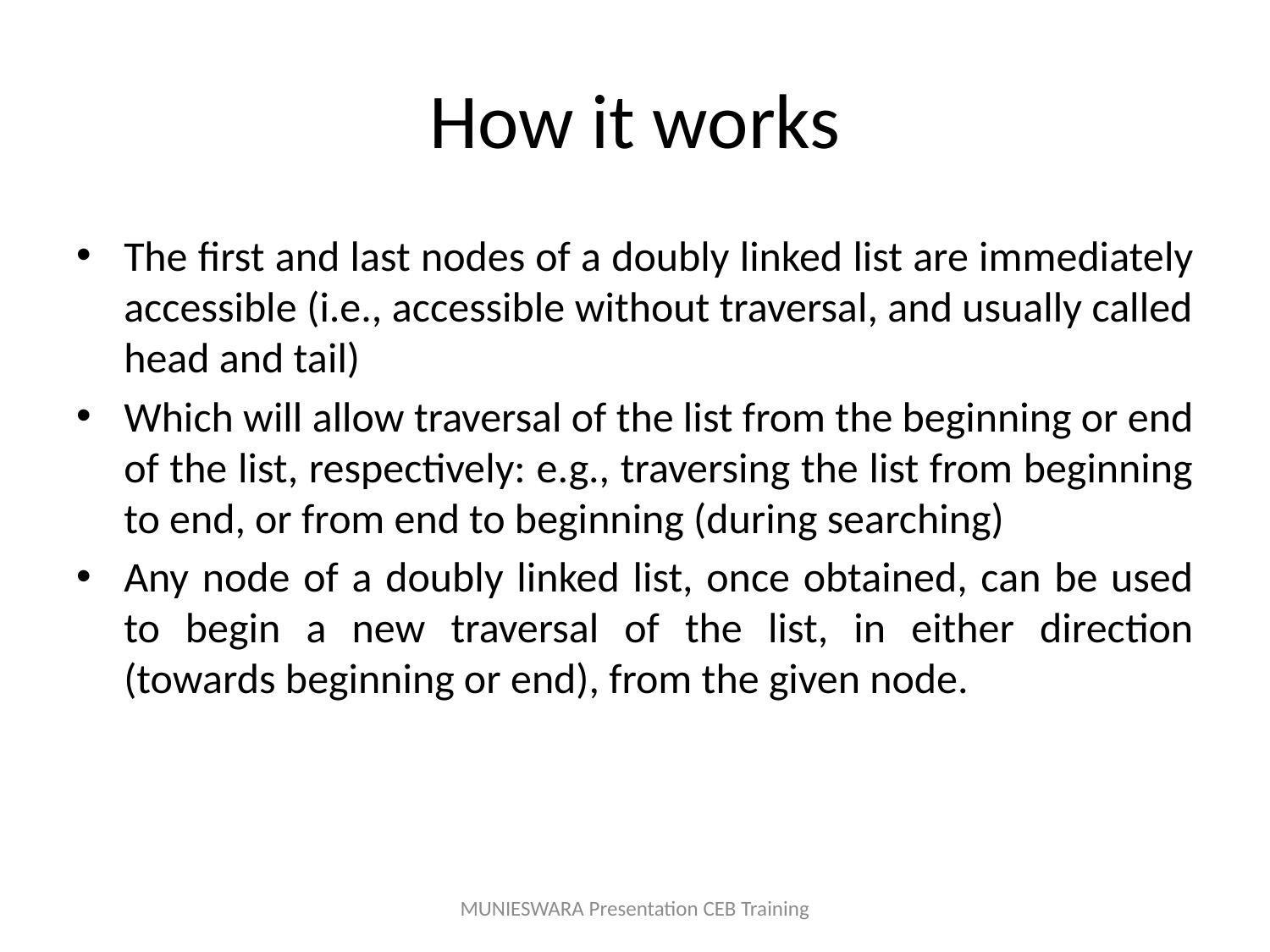

# How it works
The first and last nodes of a doubly linked list are immediately accessible (i.e., accessible without traversal, and usually called head and tail)
Which will allow traversal of the list from the beginning or end of the list, respectively: e.g., traversing the list from beginning to end, or from end to beginning (during searching)
Any node of a doubly linked list, once obtained, can be used to begin a new traversal of the list, in either direction (towards beginning or end), from the given node.
MUNIESWARA Presentation CEB Training